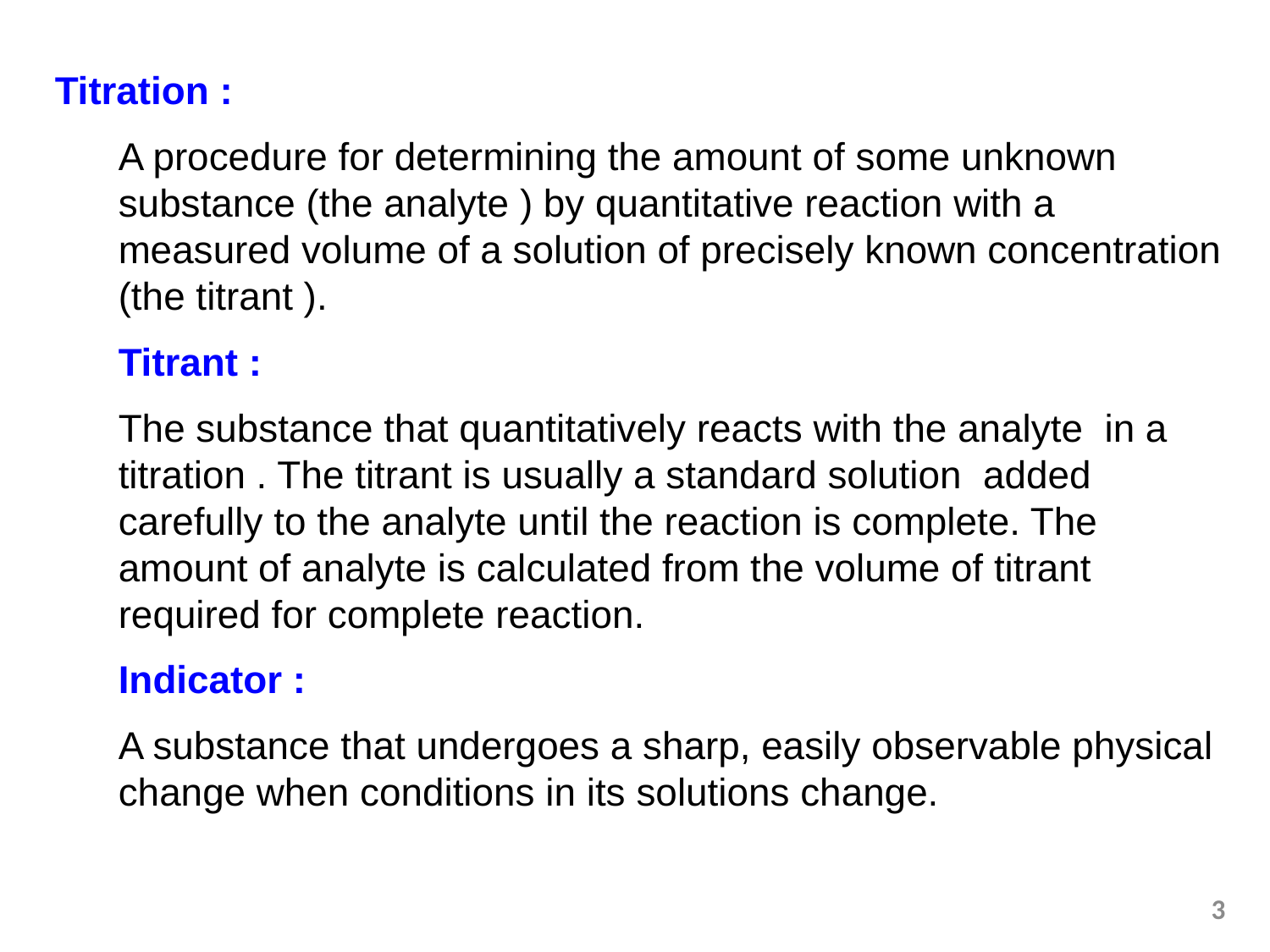

Titration :
A procedure for determining the amount of some unknown substance (the analyte ) by quantitative reaction with a measured volume of a solution of precisely known concentration (the titrant ).
Titrant :
The substance that quantitatively reacts with the analyte  in a titration . The titrant is usually a standard solution  added carefully to the analyte until the reaction is complete. The amount of analyte is calculated from the volume of titrant required for complete reaction.
Indicator :
A substance that undergoes a sharp, easily observable physical change when conditions in its solutions change.
3